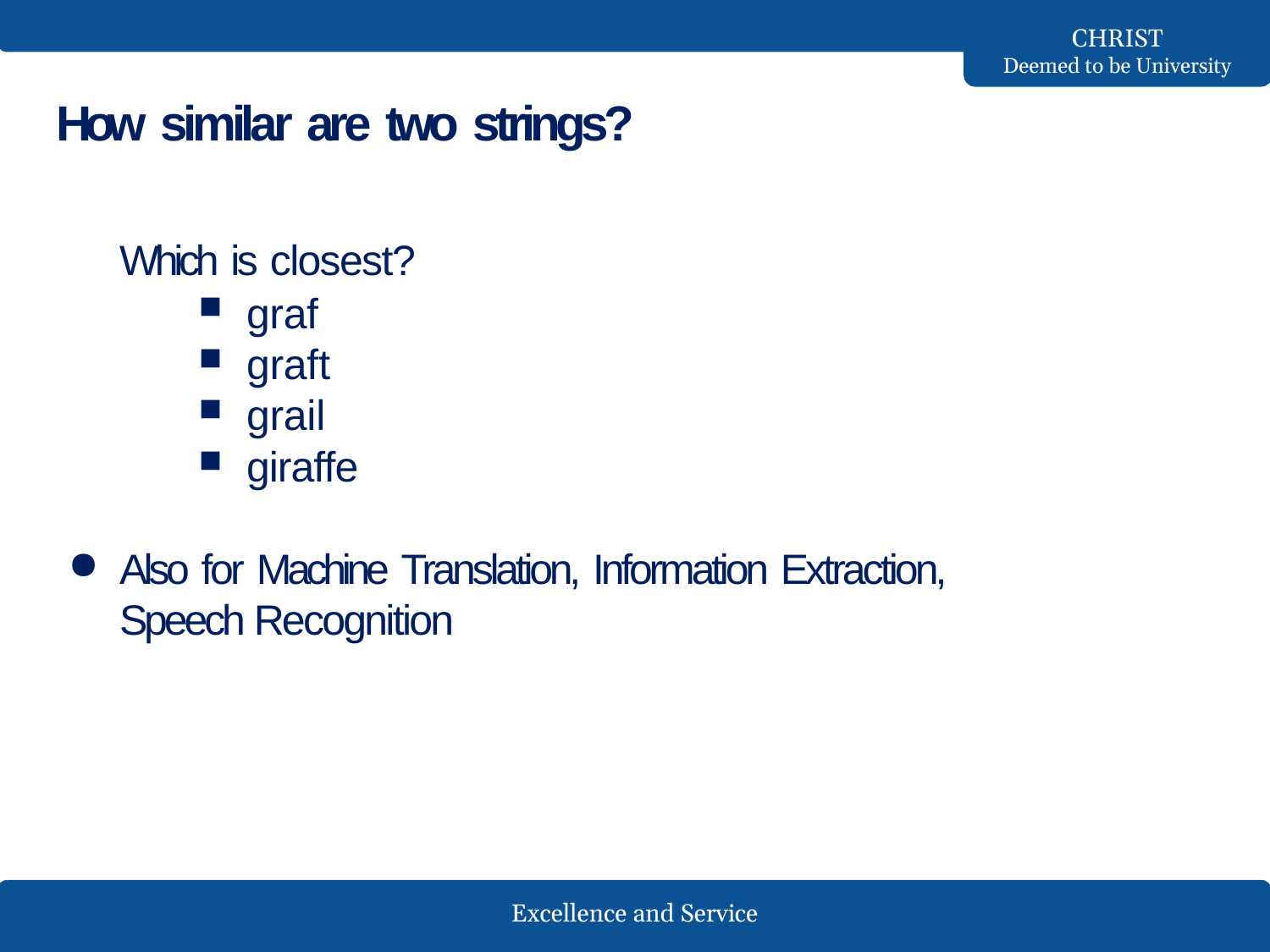

CHRIST
Deemed to be University
# How similar are two strings?
Which is closest?
graf
graft
grail
giraffe

Also for Machine Translation, Information Extraction, Speech Recognition
Excellence and Service